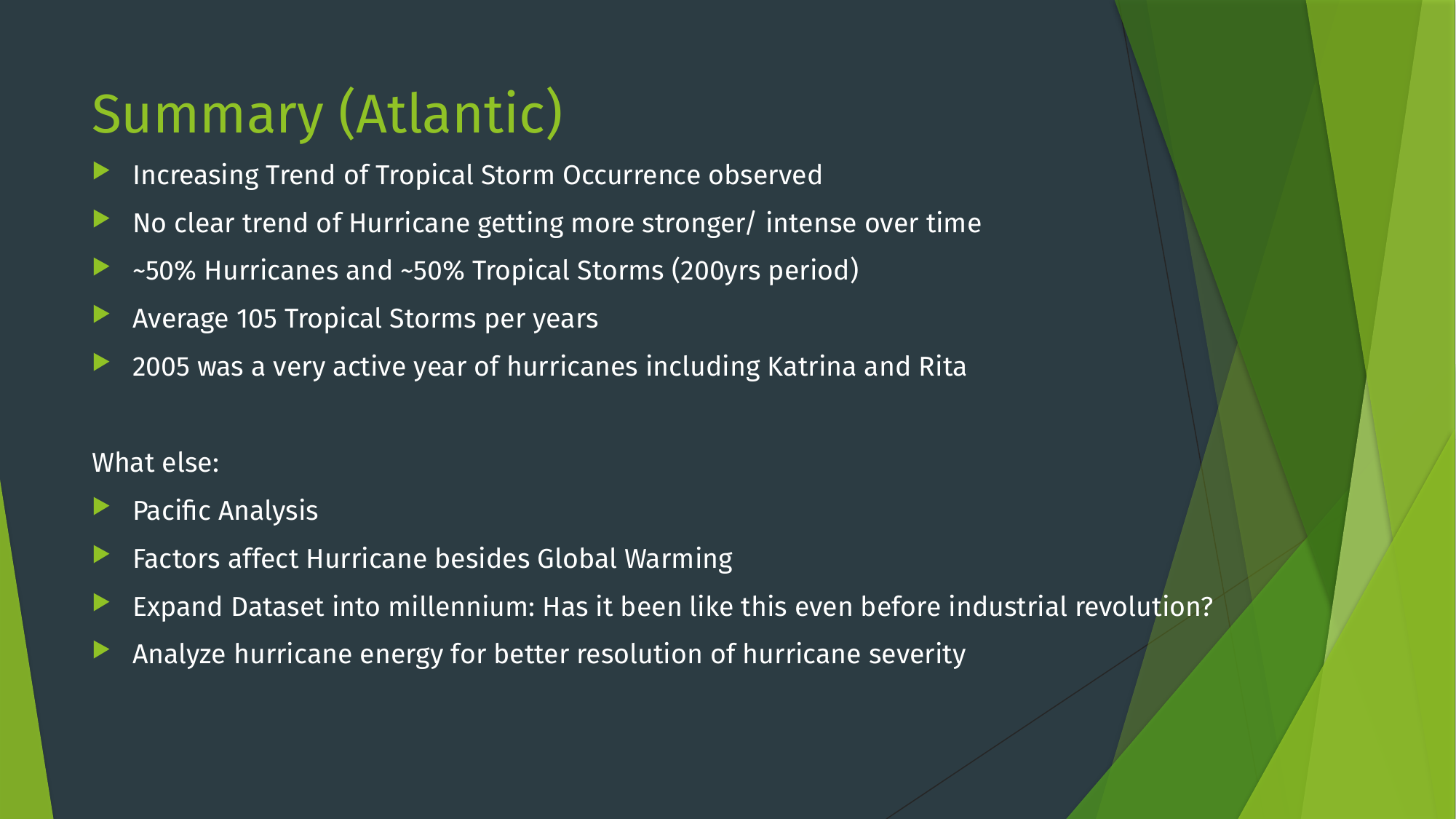

# Summary (Atlantic)
Increasing Trend of Tropical Storm Occurrence observed
No clear trend of Hurricane getting more stronger/ intense over time
~50% Hurricanes and ~50% Tropical Storms (200yrs period)
Average 105 Tropical Storms per years
2005 was a very active year of hurricanes including Katrina and Rita

What else:
Pacific Analysis
Factors affect Hurricane besides Global Warming
Expand Dataset into millennium: Has it been like this even before industrial revolution?
Analyze hurricane energy for better resolution of hurricane severity